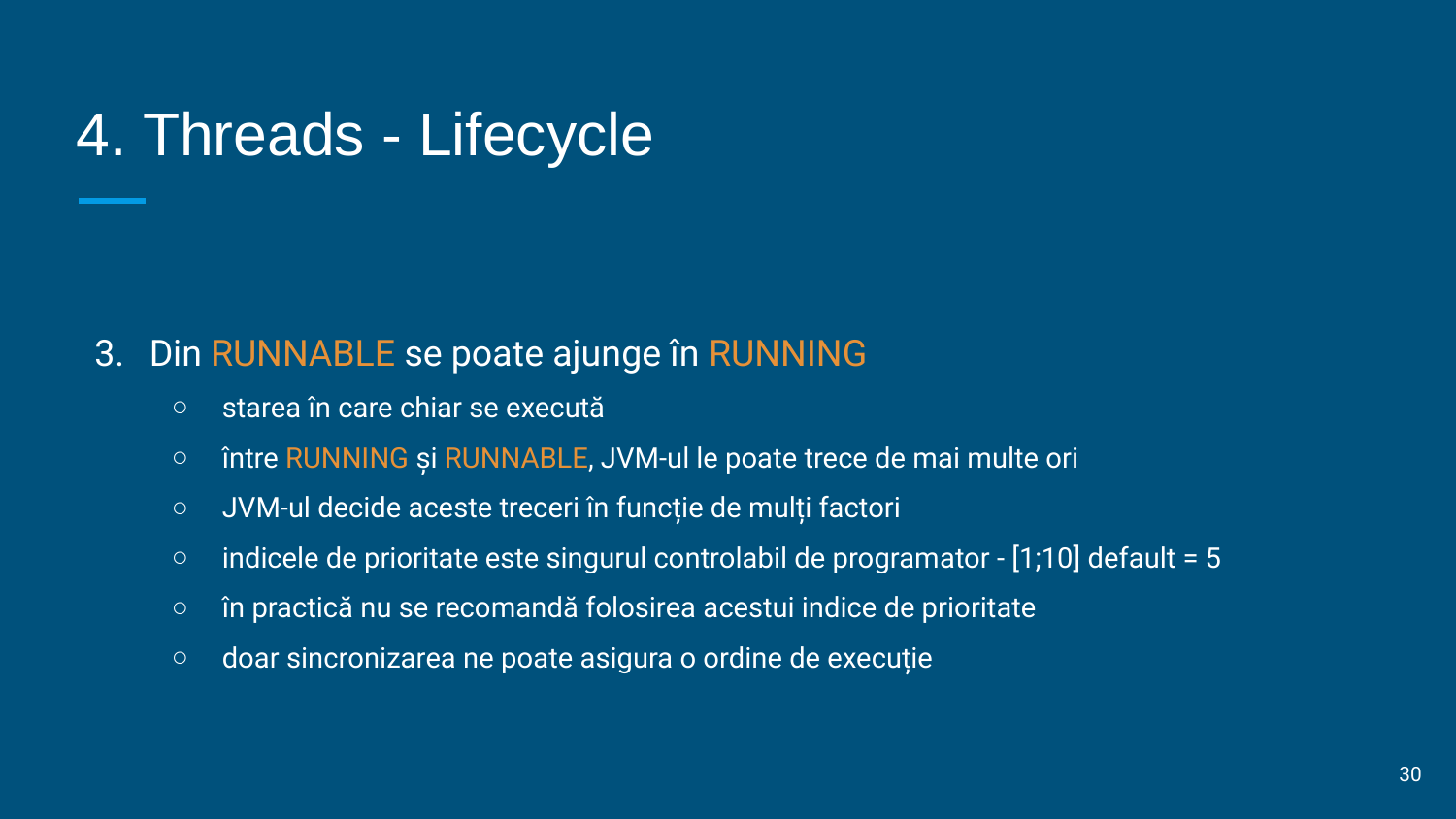

# 4. Threads - Lifecycle
Din RUNNABLE se poate ajunge în RUNNING
starea în care chiar se execută
între RUNNING și RUNNABLE, JVM-ul le poate trece de mai multe ori
JVM-ul decide aceste treceri în funcție de mulți factori
indicele de prioritate este singurul controlabil de programator - [1;10] default = 5
în practică nu se recomandă folosirea acestui indice de prioritate
doar sincronizarea ne poate asigura o ordine de execuție
30